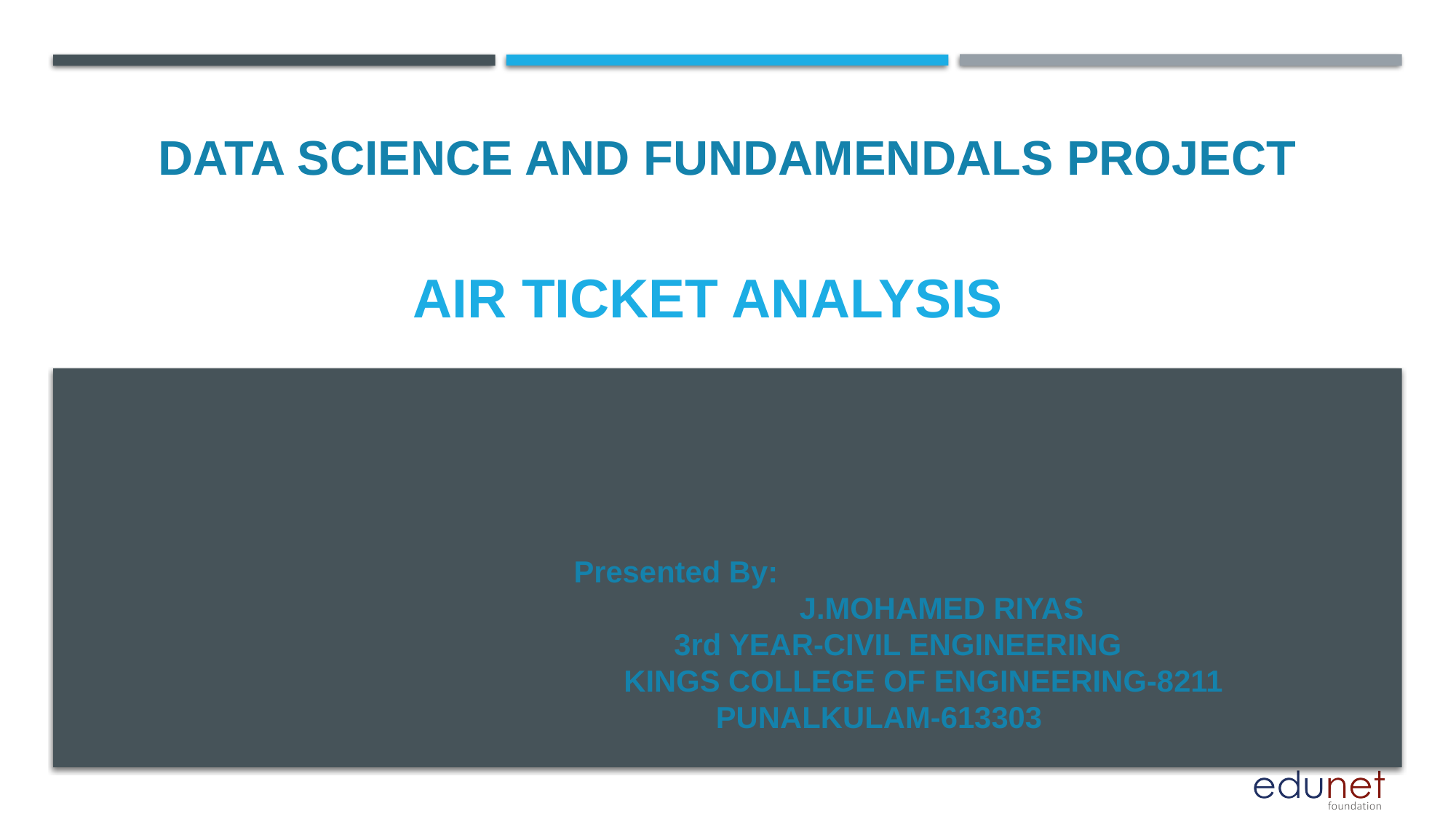

DATA SCIENCE AND FUNDAMENDALS PROJECT
# AIR TICKET ANALYSIS
Presented By:
                           J.MOHAMED RIYAS
            3rd YEAR-CIVIL ENGINEERING
      KINGS COLLEGE OF ENGINEERING-8211
                 PUNALKULAM-613303